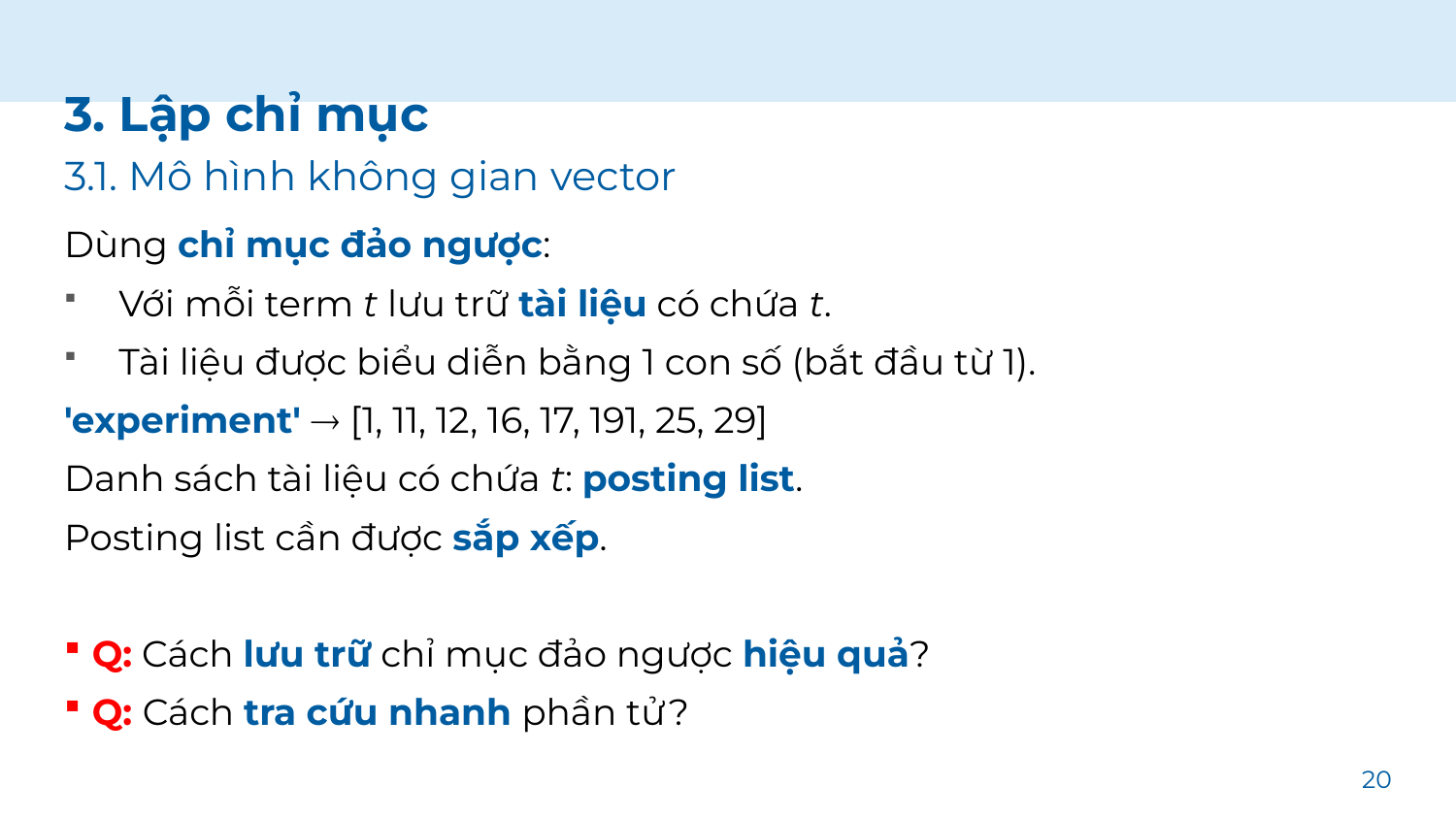

# 3. Lập chỉ mục 3.1. Mô hình không gian vector
Dùng chỉ mục đảo ngược:
Với mỗi term t lưu trữ tài liệu có chứa t.
Tài liệu được biểu diễn bằng 1 con số (bắt đầu từ 1).
'experiment' → [1, 11, 12, 16, 17, 191, 25, 29]
Danh sách tài liệu có chứa t: posting list.
Posting list cần được sắp xếp.

Q: Cách lưu trữ chỉ mục đảo ngược hiệu quả?
Q: Cách tra cứu nhanh phần tử?

20